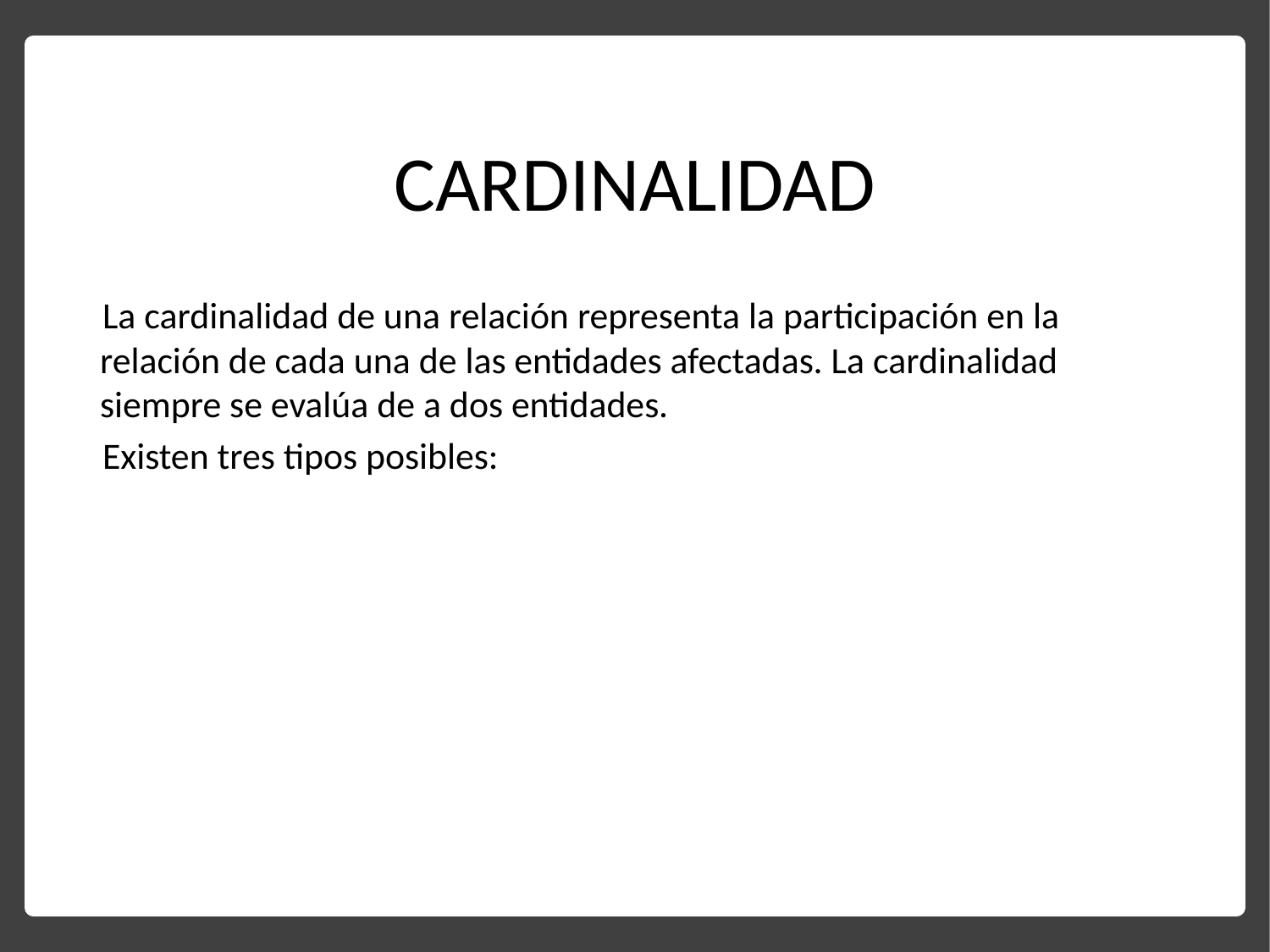

# CARDINALIDAD
La cardinalidad de una relación representa la participación en la relación de cada una de las entidades afectadas. La cardinalidad siempre se evalúa de a dos entidades.
Existen tres tipos posibles: